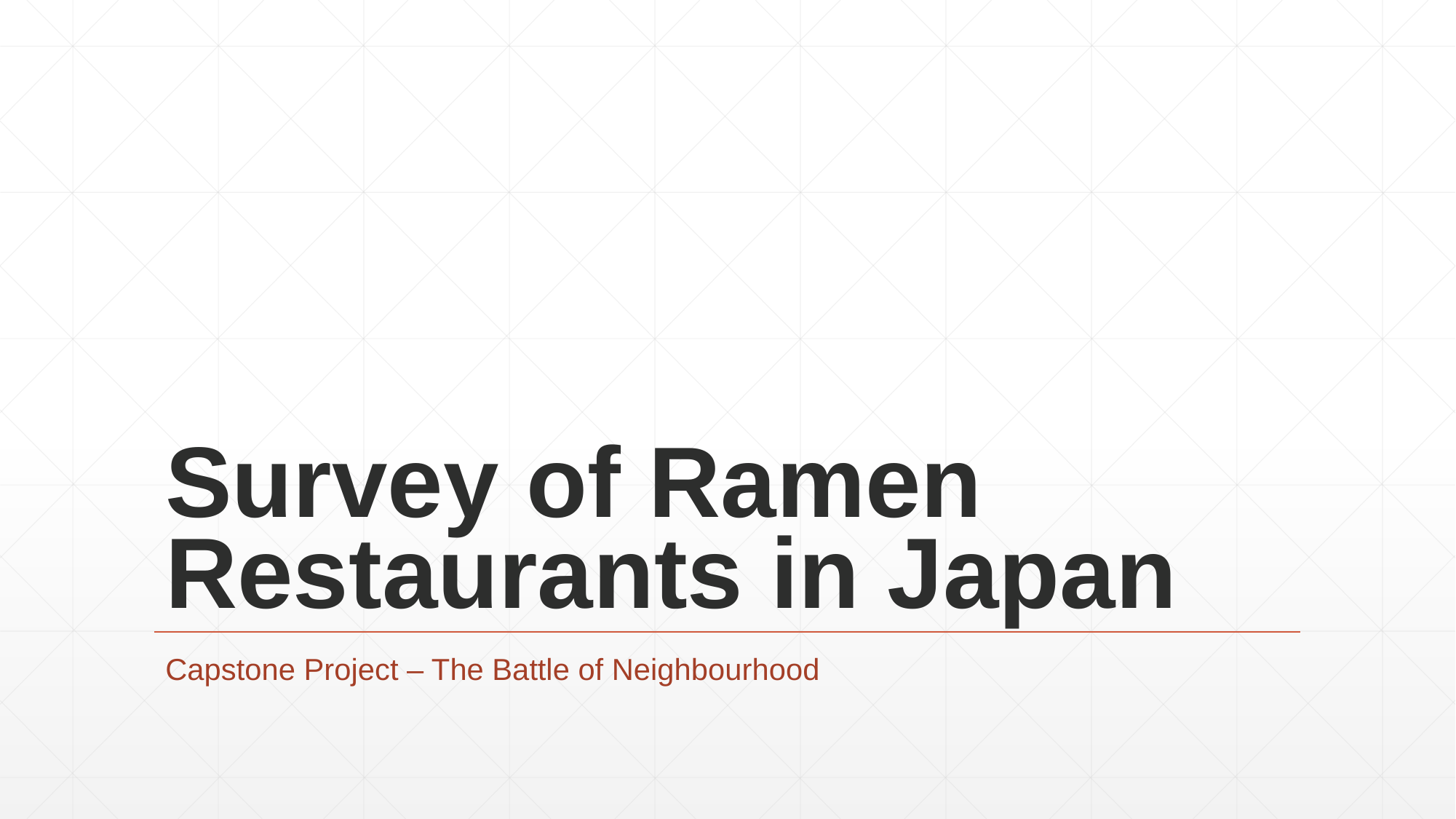

# Survey of Ramen Restaurants in Japan
Capstone Project – The Battle of Neighbourhood